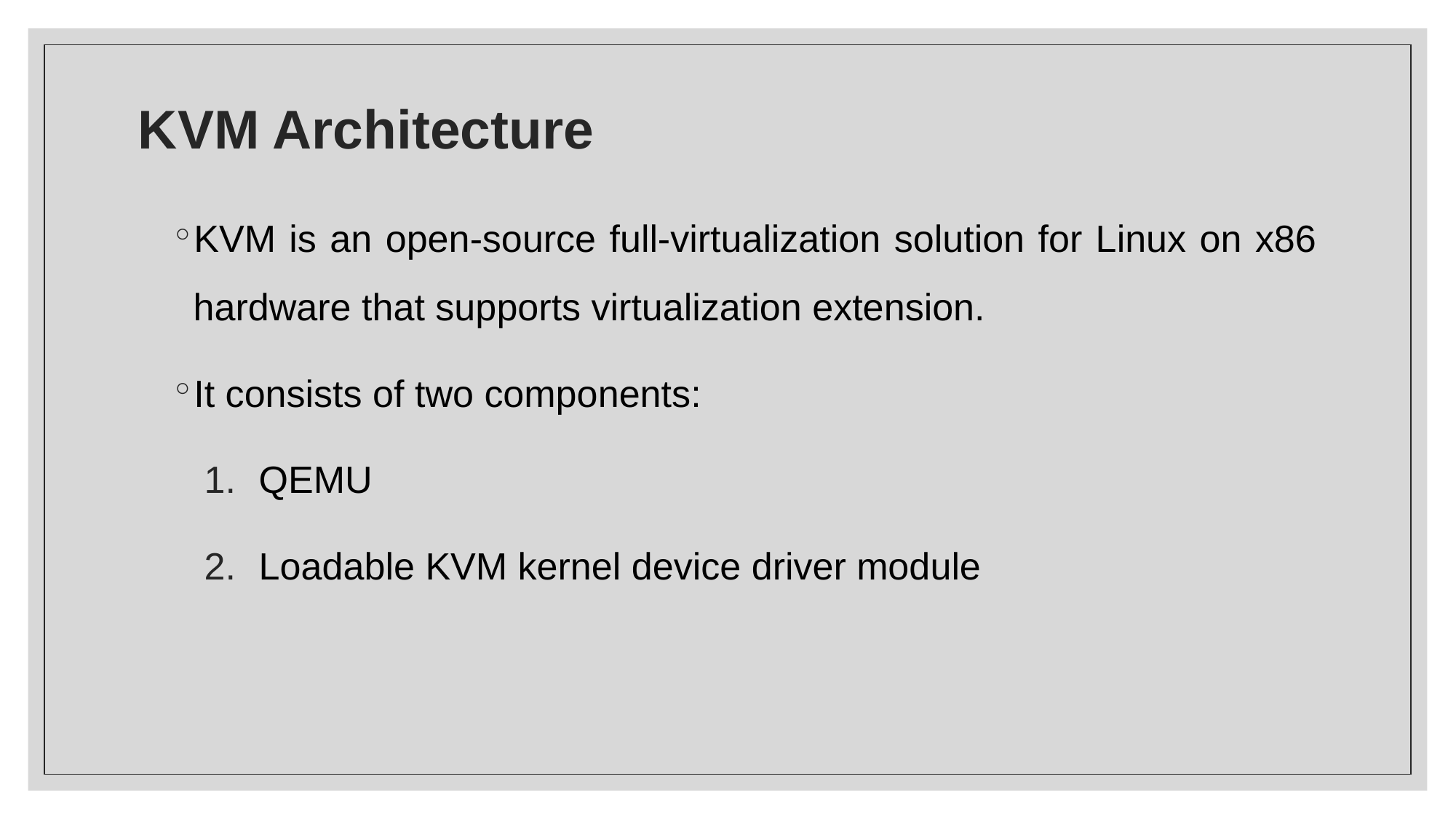

# KVM Architecture
KVM is an open-source full-virtualization solution for Linux on x86 hardware that supports virtualization extension.
It consists of two components:
QEMU
Loadable KVM kernel device driver module